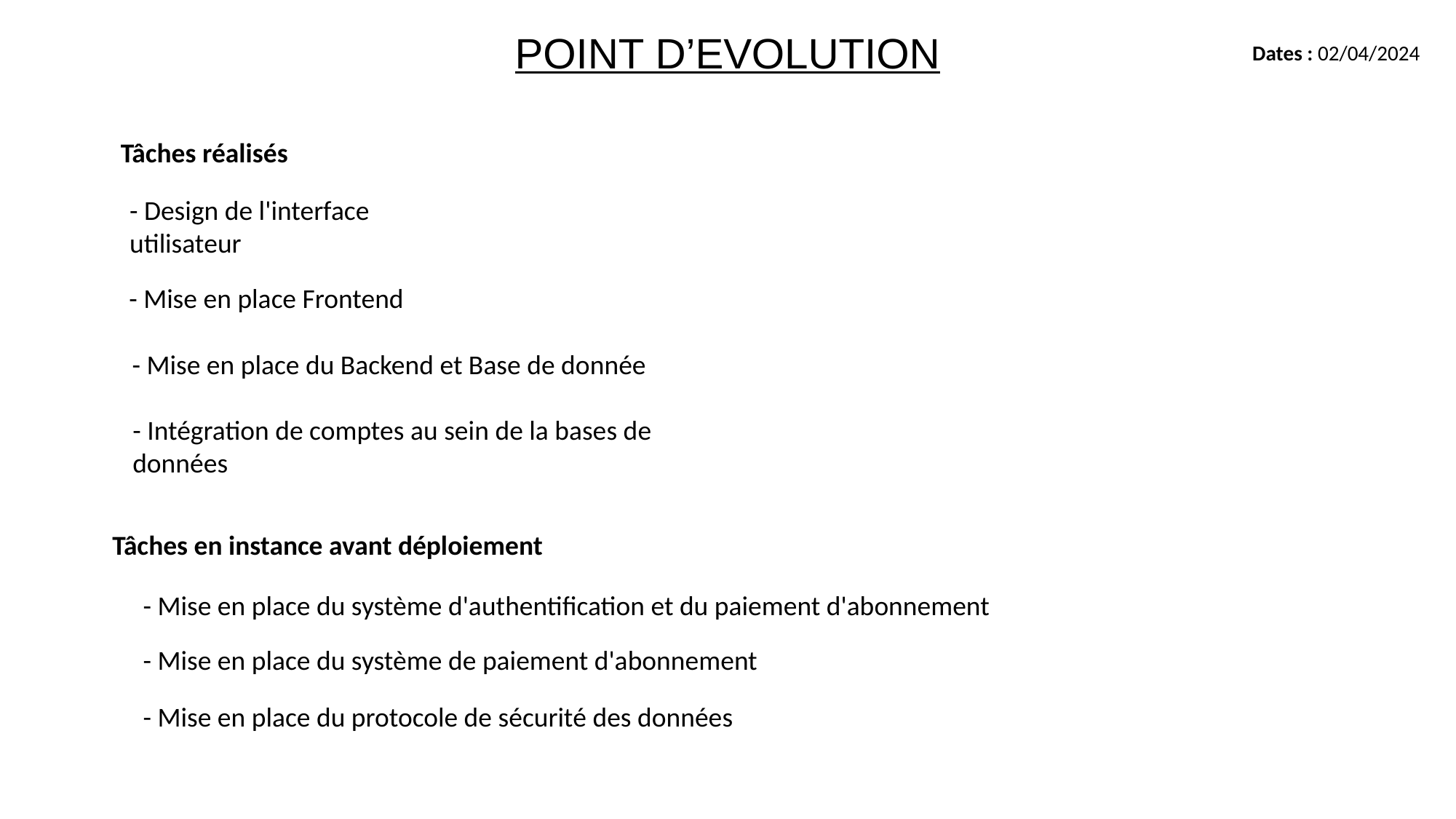

POINT D’EVOLUTION
Dates : 02/04/2024
Tâches réalisés
- Design de l'interface
utilisateur
- Mise en place Frontend
- Mise en place du Backend et Base de donnée
- Intégration de comptes au sein de la bases de
données
Tâches en instance avant déploiement
- Mise en place du système d'authentification et du paiement d'abonnement
- Mise en place du système de paiement d'abonnement
- Mise en place du protocole de sécurité des données